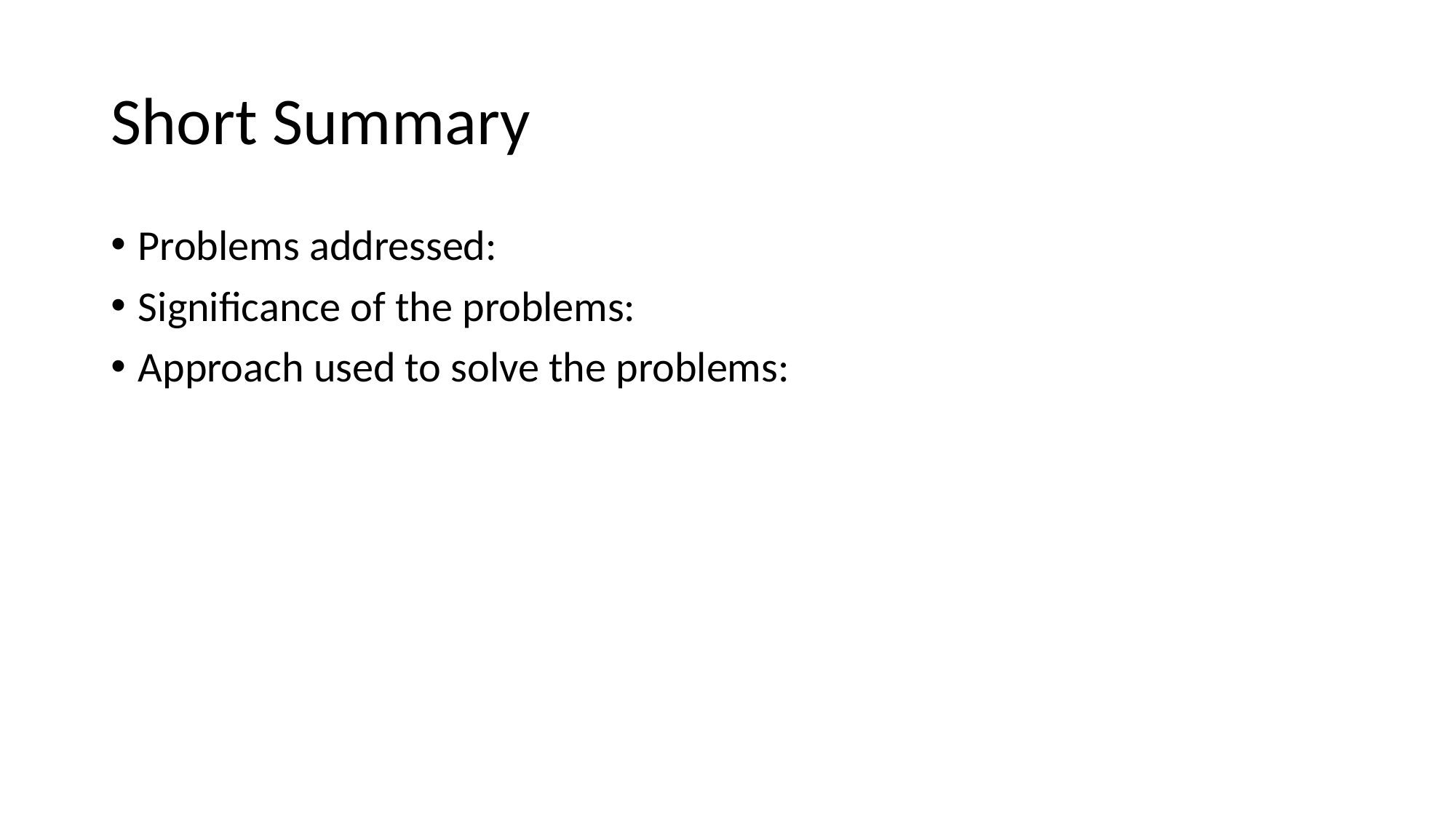

# Short Summary
Problems addressed:
Significance of the problems:
Approach used to solve the problems: